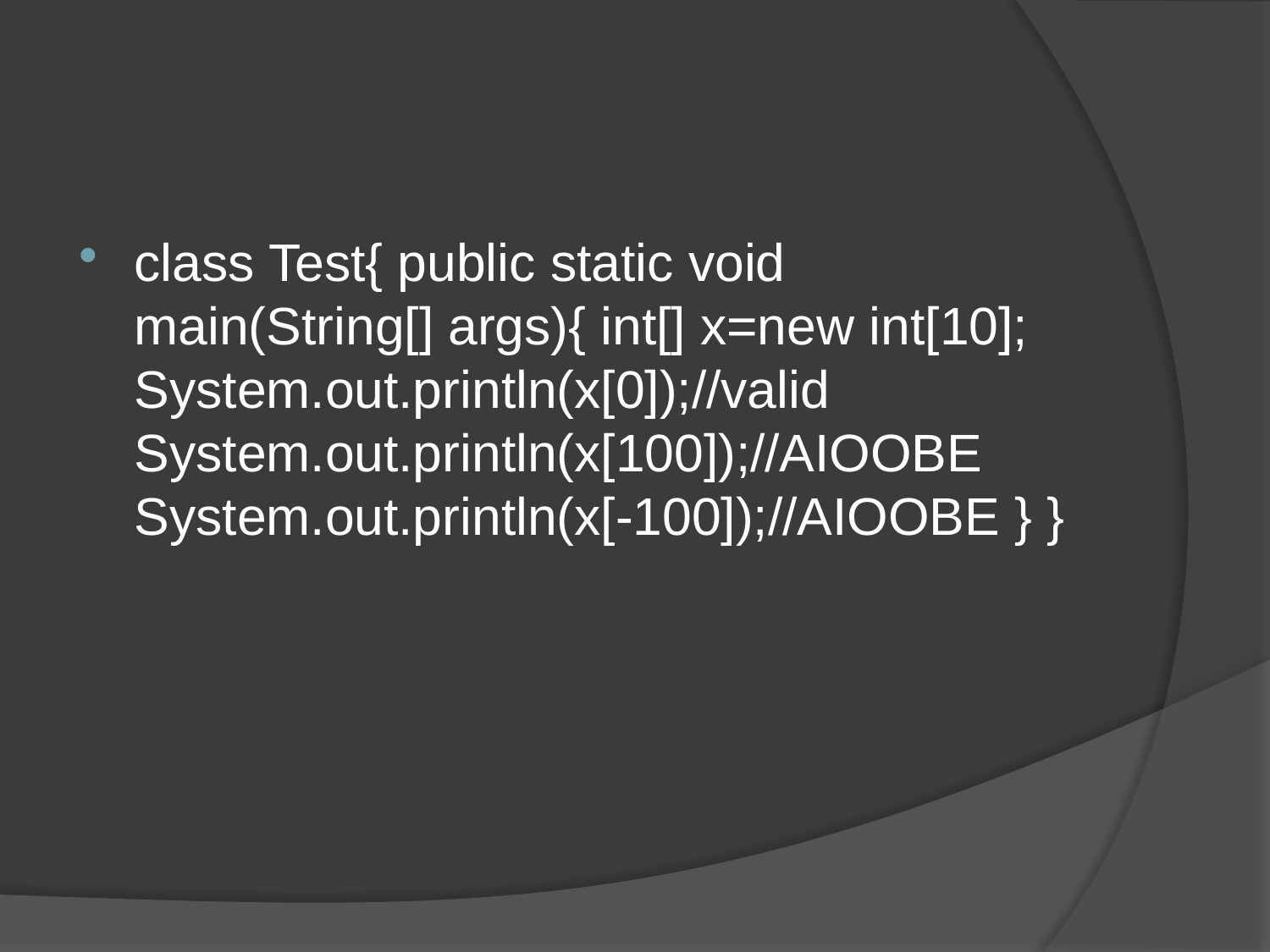

#
class Test{ public static void main(String[] args){ int[] x=new int[10]; System.out.println(x[0]);//valid System.out.println(x[100]);//AIOOBE System.out.println(x[-100]);//AIOOBE } }